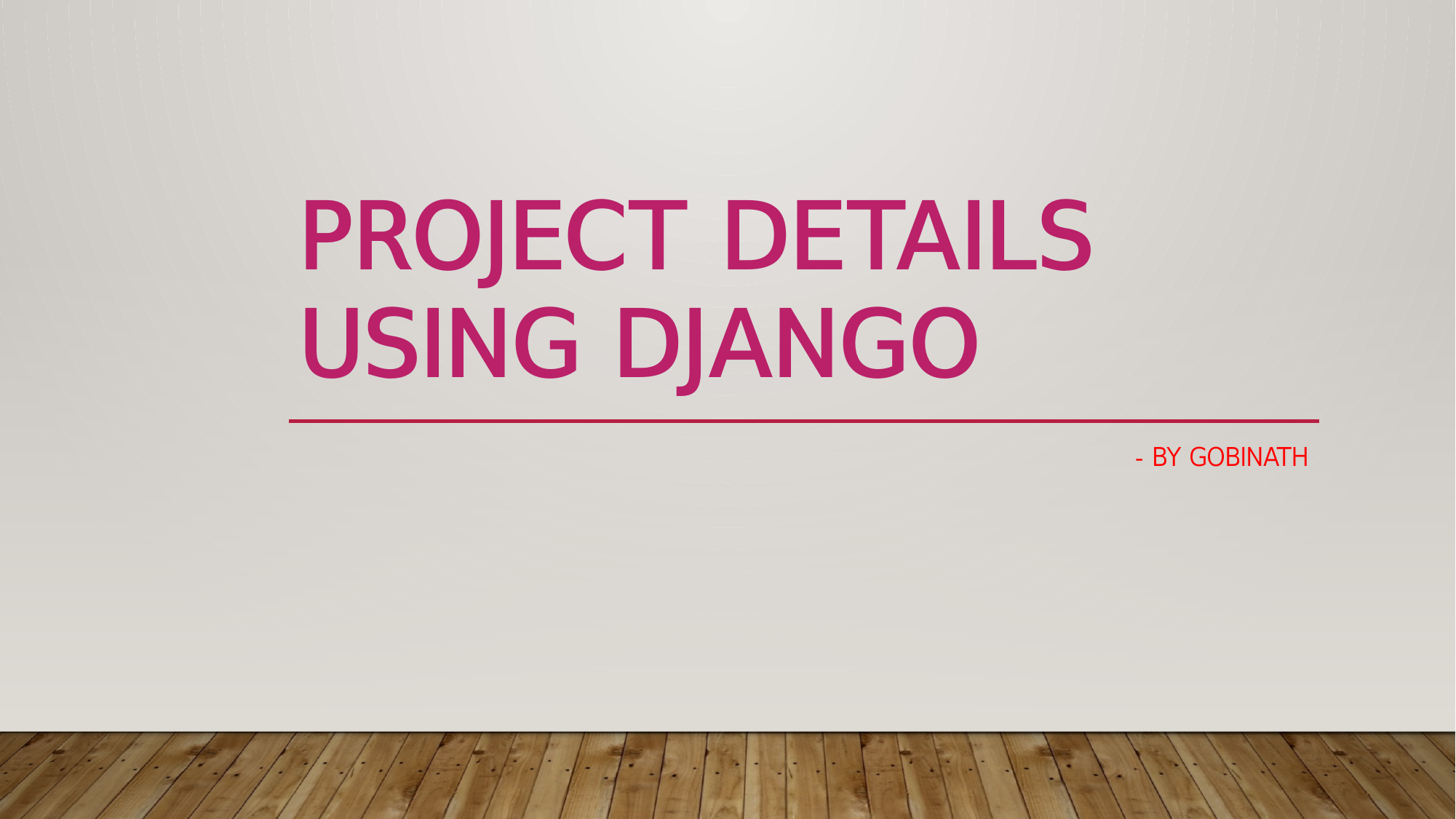

# PROJECT DETAILS USING DJANGO
- BY GOBINATH